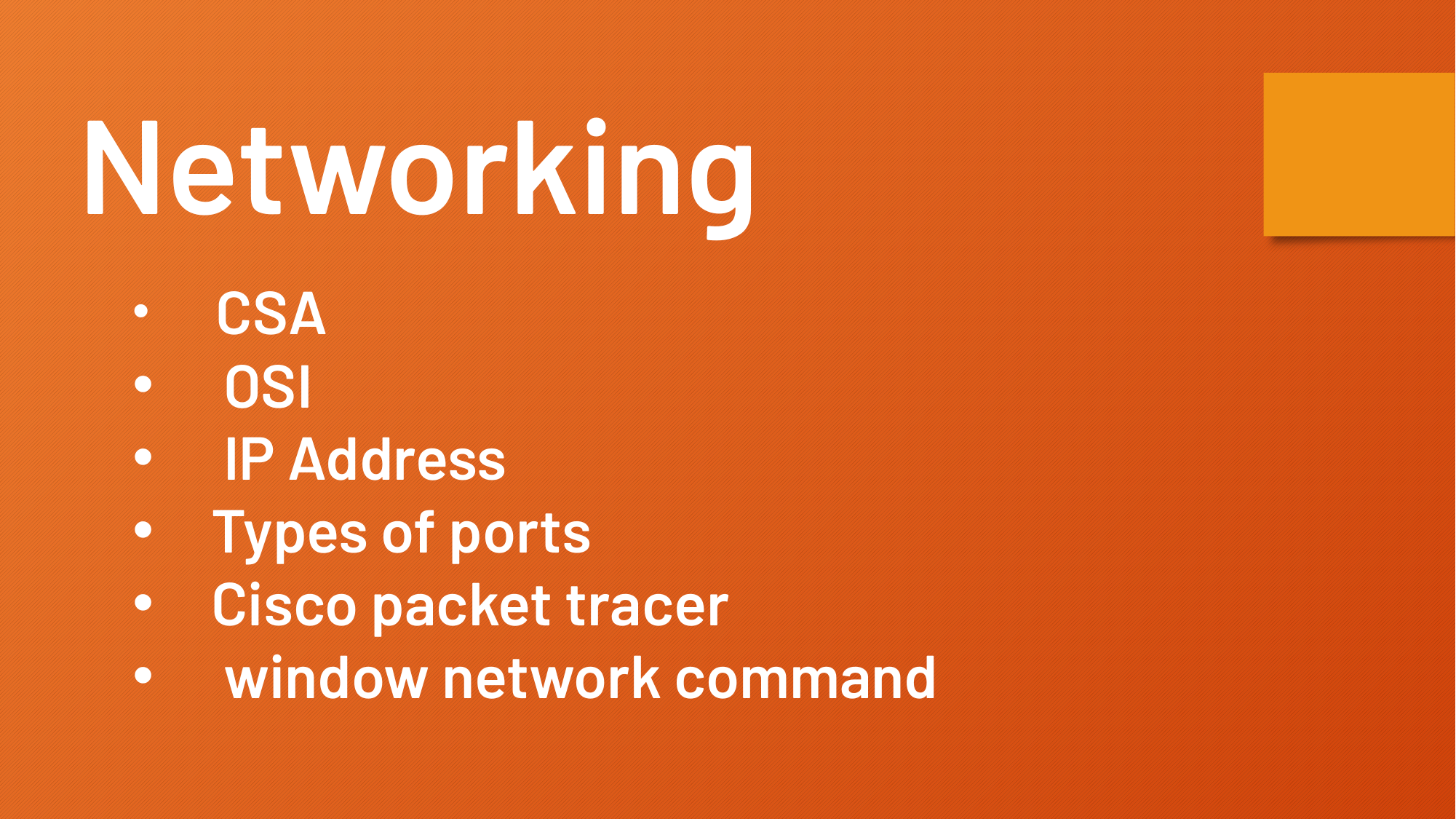

Networking

   CSA
   OSI
   IP Address
  Types of ports
  Cisco packet tracer
   window network command